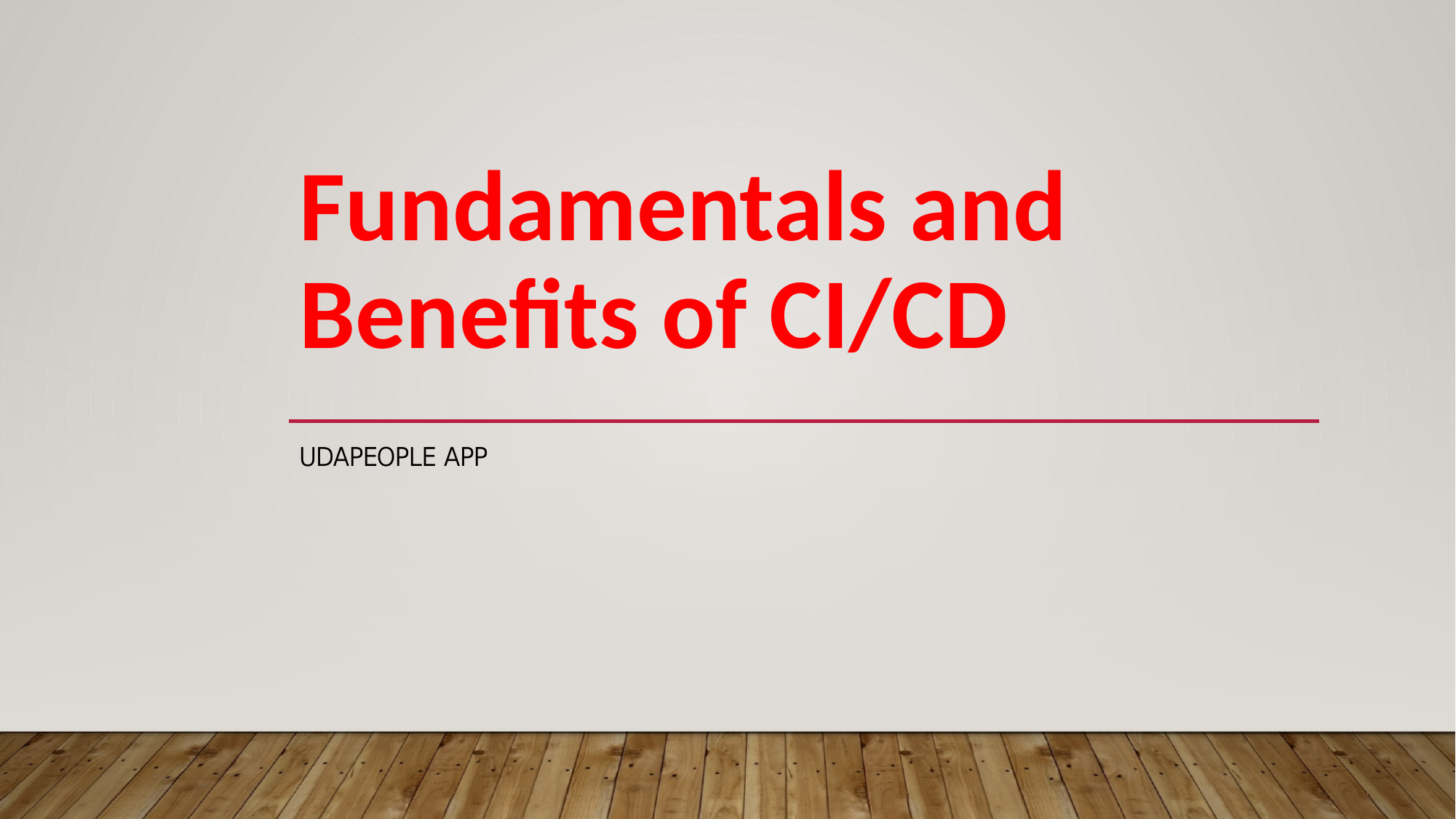

# Fundamentals and Benefits of CI/CD
UDAPEOPLE app